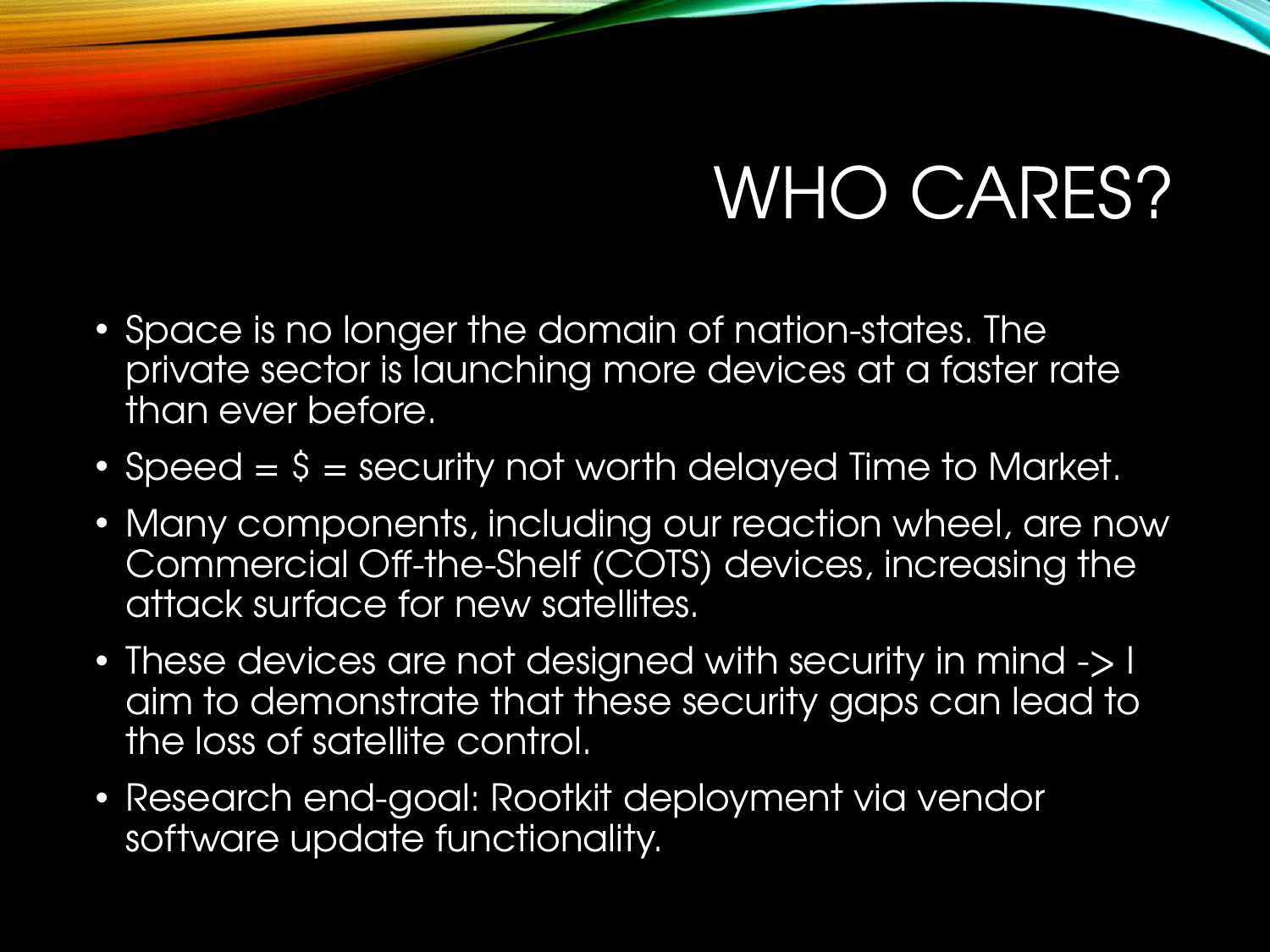

# Who cares?
Space is no longer the domain of nation-states. The private sector is launching more devices at a faster rate than ever before.
Speed = $ = security not worth delayed Time to Market.
Many components, including our reaction wheel, are now Commercial Off-the-Shelf (COTS) devices, increasing the attack surface for new satellites.
These devices are not designed with security in mind -> I aim to demonstrate that these security gaps can lead to the loss of satellite control.
Research end-goal: Rootkit deployment via vendor software update functionality.